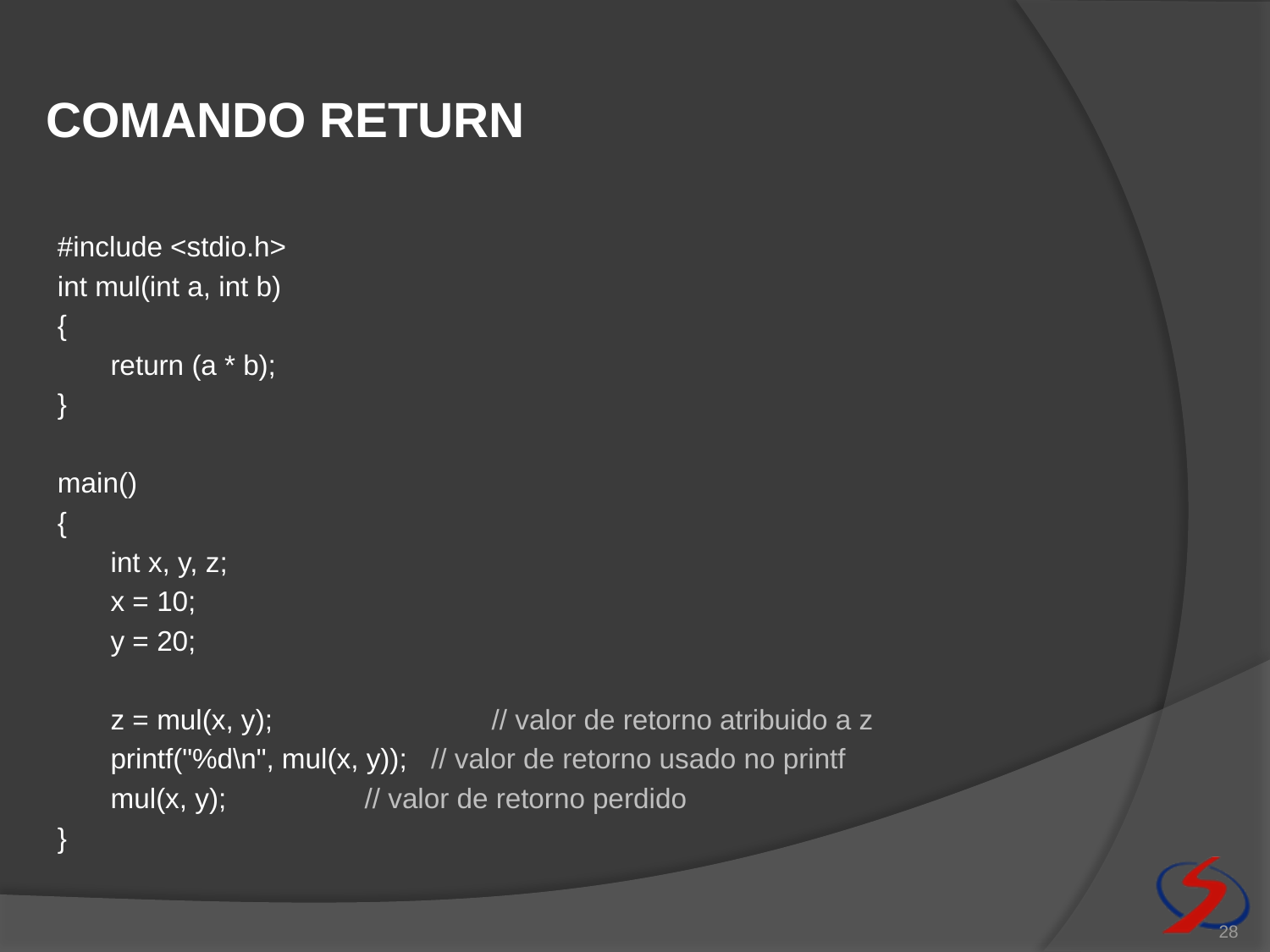

# Comando return
#include <stdio.h>
int mul(int a, int b)
{
	return (a * b);
}

main()
{
	int x, y, z;
	x = 10;
	y = 20;

	z = mul(x, y);		// valor de retorno atribuido a z
	printf("%d\n", mul(x, y));   // valor de retorno usado no printf
	mul(x, y);		// valor de retorno perdido
}
28